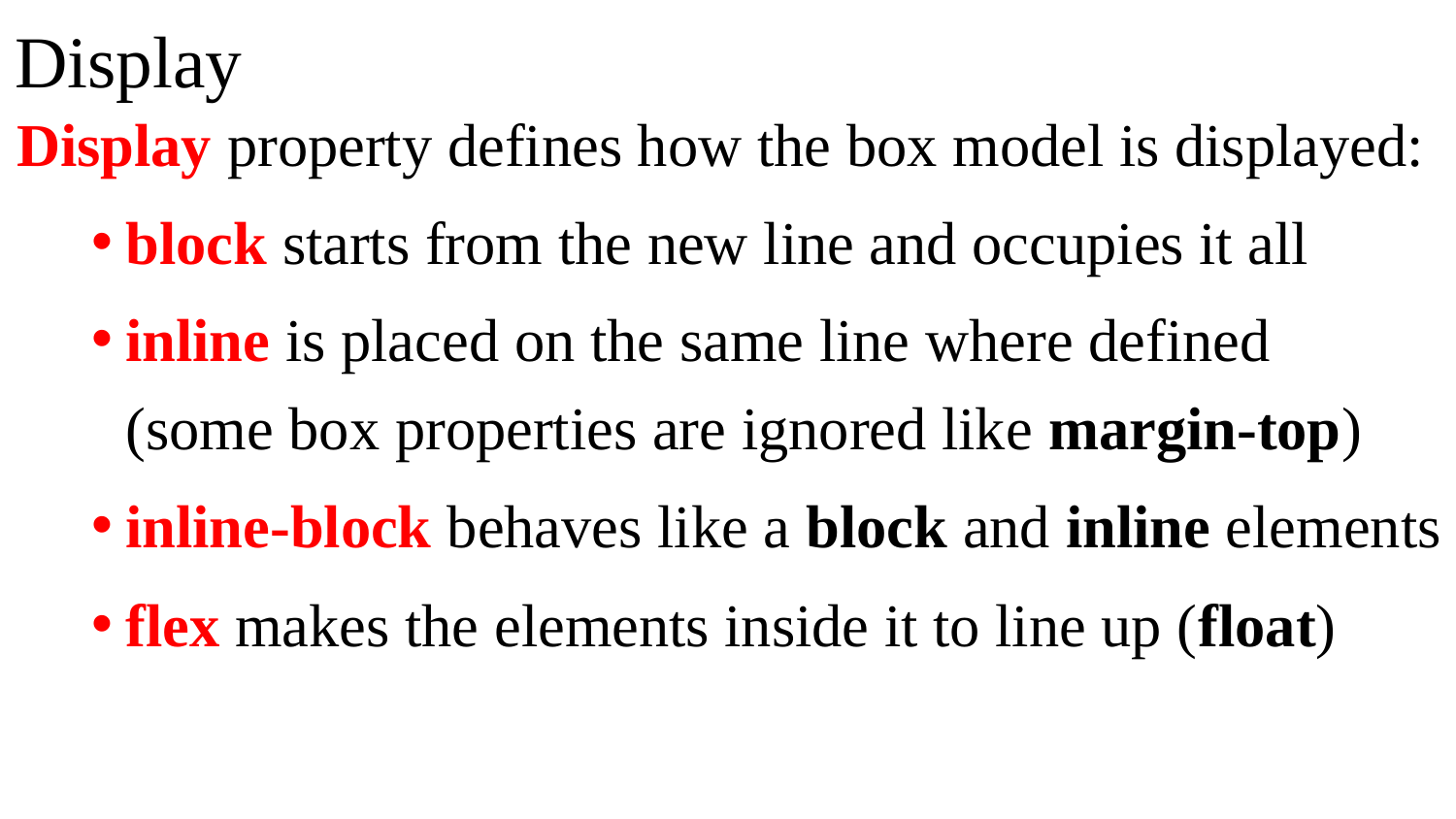

# Display
Display property defines how the box model is displayed:
block starts from the new line and occupies it all
inline is placed on the same line where defined (some box properties are ignored like margin-top)
inline-block behaves like a block and inline elements
flex makes the elements inside it to line up (float)